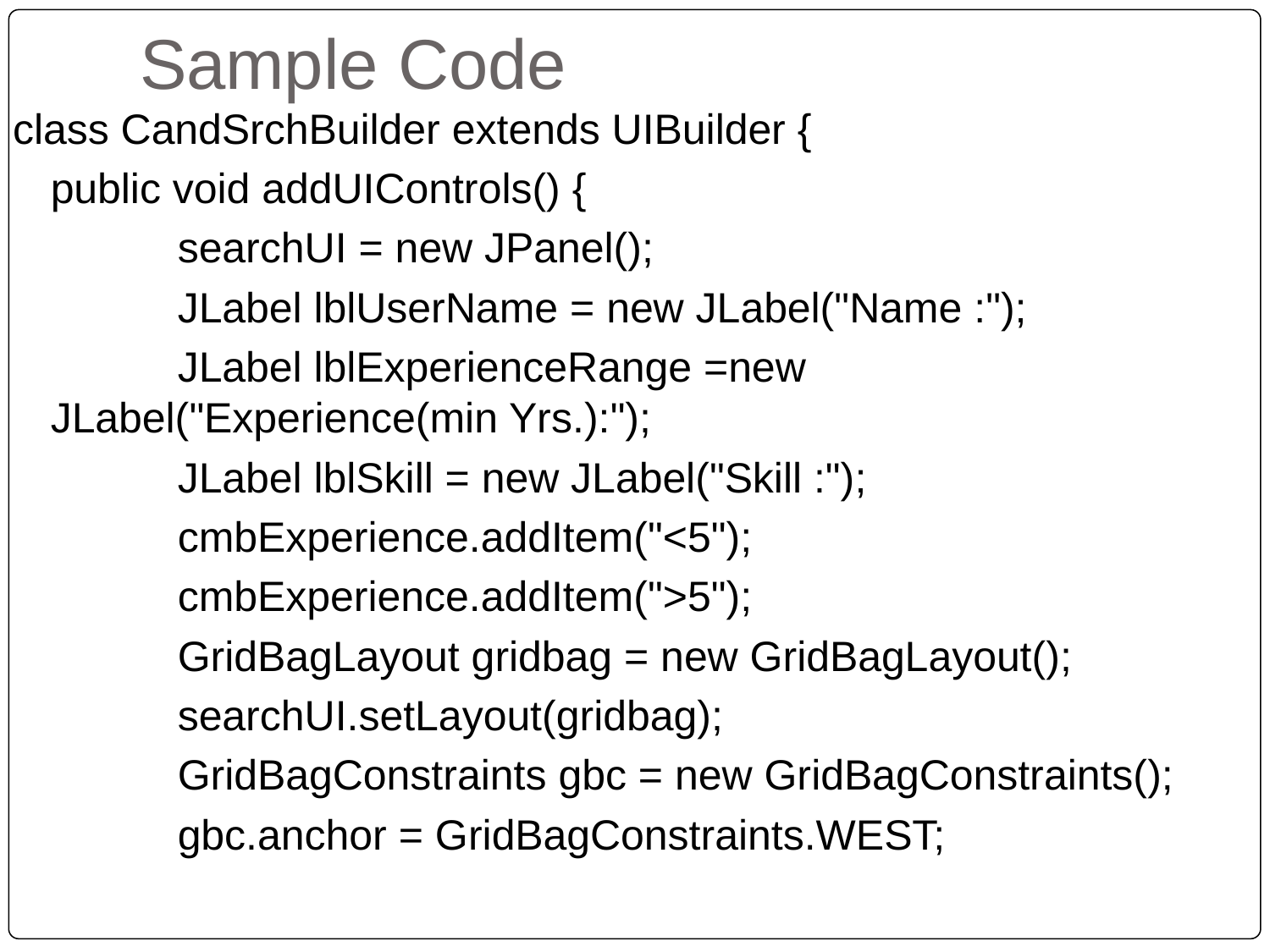

# Sample Code
class CandSrchBuilder extends UIBuilder {
	public void addUIControls() {
		searchUI = new JPanel();
		JLabel lblUserName = new JLabel("Name :");
		JLabel lblExperienceRange =new JLabel("Experience(min Yrs.):");
		JLabel lblSkill = new JLabel("Skill :");
		cmbExperience.addItem("<5");
		cmbExperience.addItem(">5");
		GridBagLayout gridbag = new GridBagLayout();
		searchUI.setLayout(gridbag);
		GridBagConstraints gbc = new GridBagConstraints();
		gbc.anchor = GridBagConstraints.WEST;